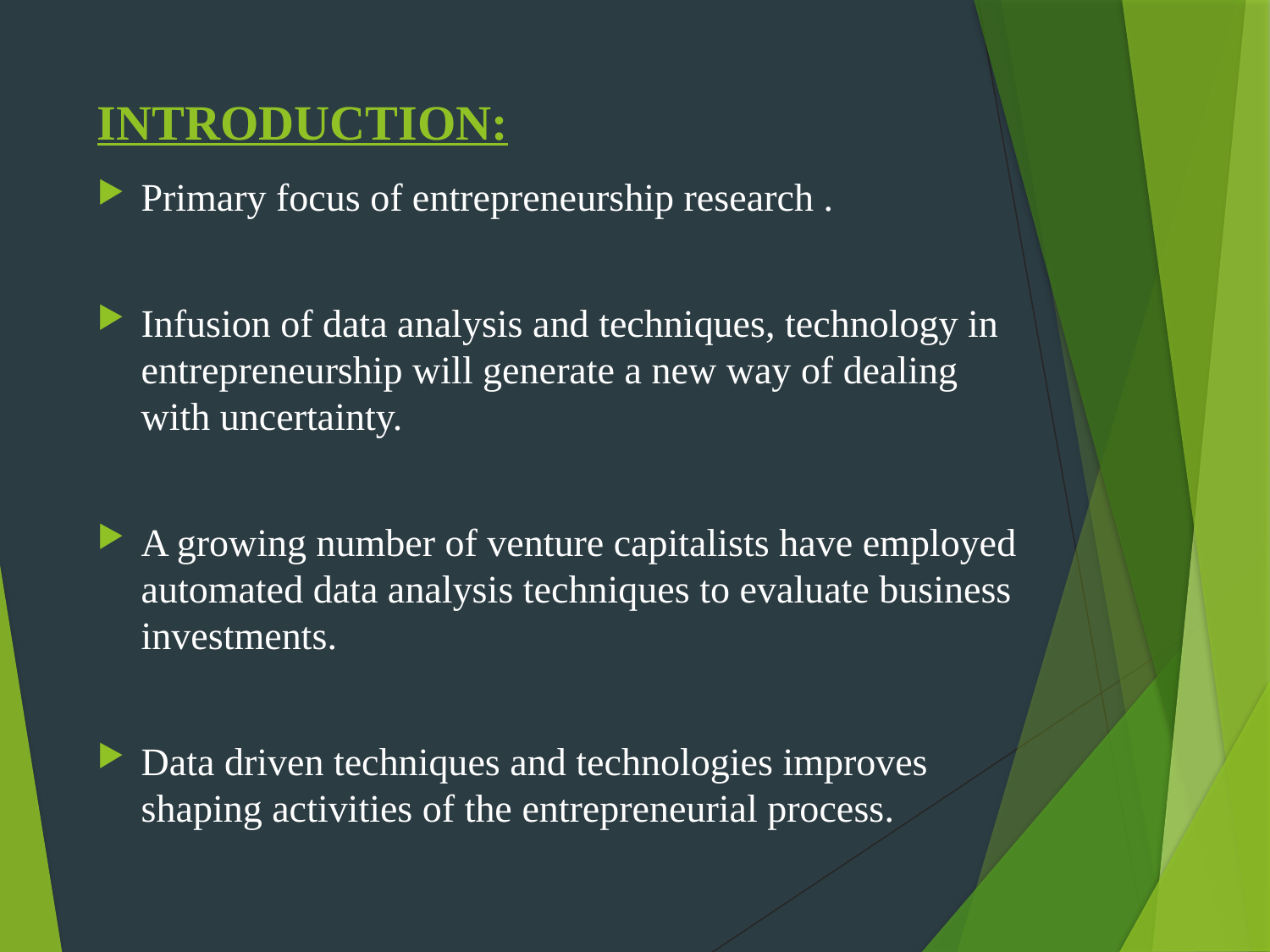

# INTRODUCTION:
Primary focus of entrepreneurship research .

Infusion of data analysis and techniques, technology in entrepreneurship will generate a new way of dealing with uncertainty.

A growing number of venture capitalists have employed automated data analysis techniques to evaluate business investments.

Data driven techniques and technologies improves shaping activities of the entrepreneurial process.